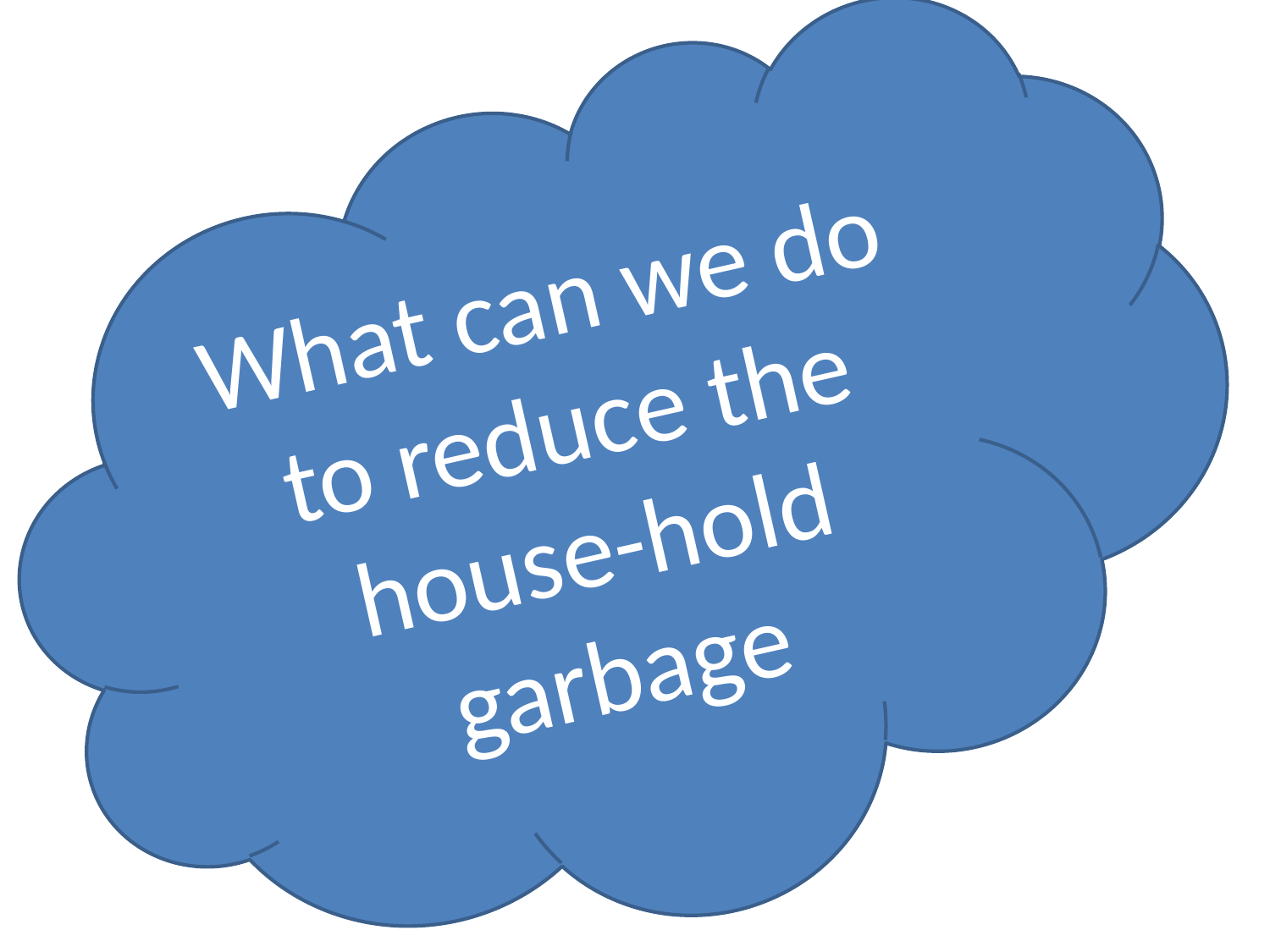

What can we do to reduce the house-hold garbage